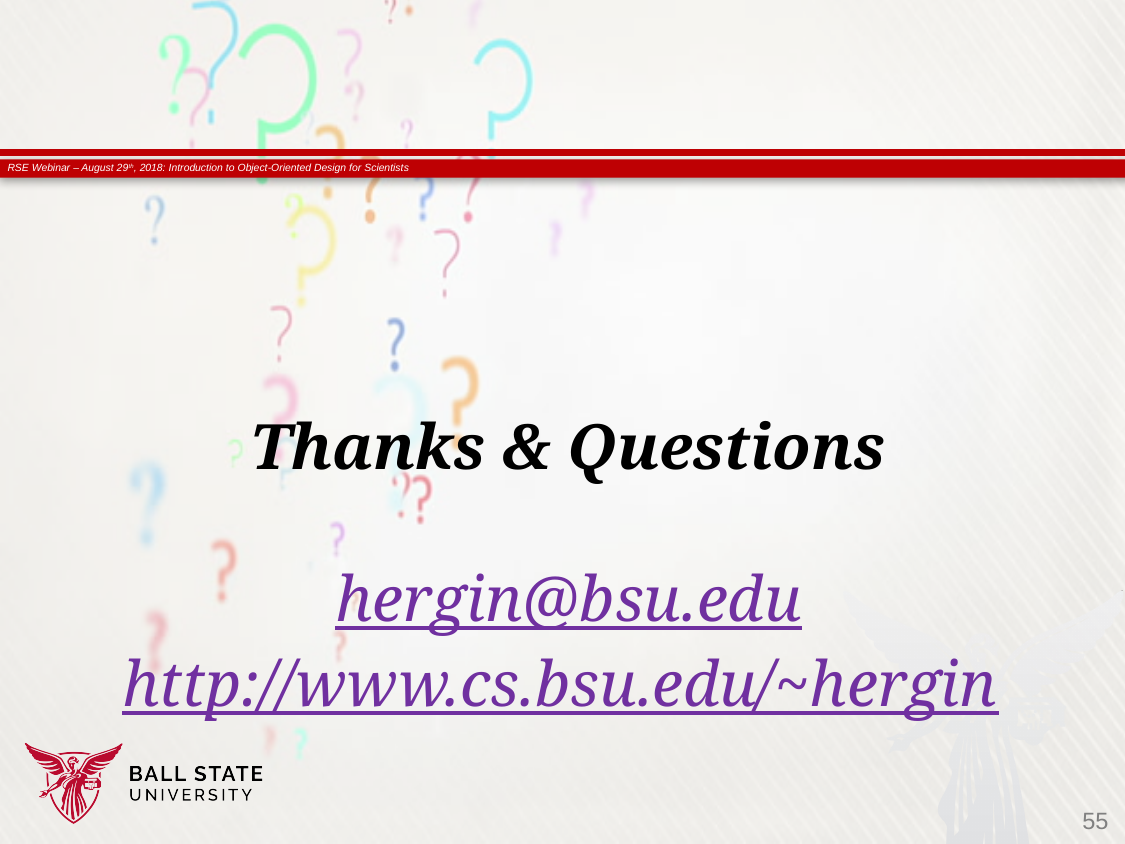

Thanks & Questions
# hergin@bsu.edu http://www.cs.bsu.edu/~hergin
55